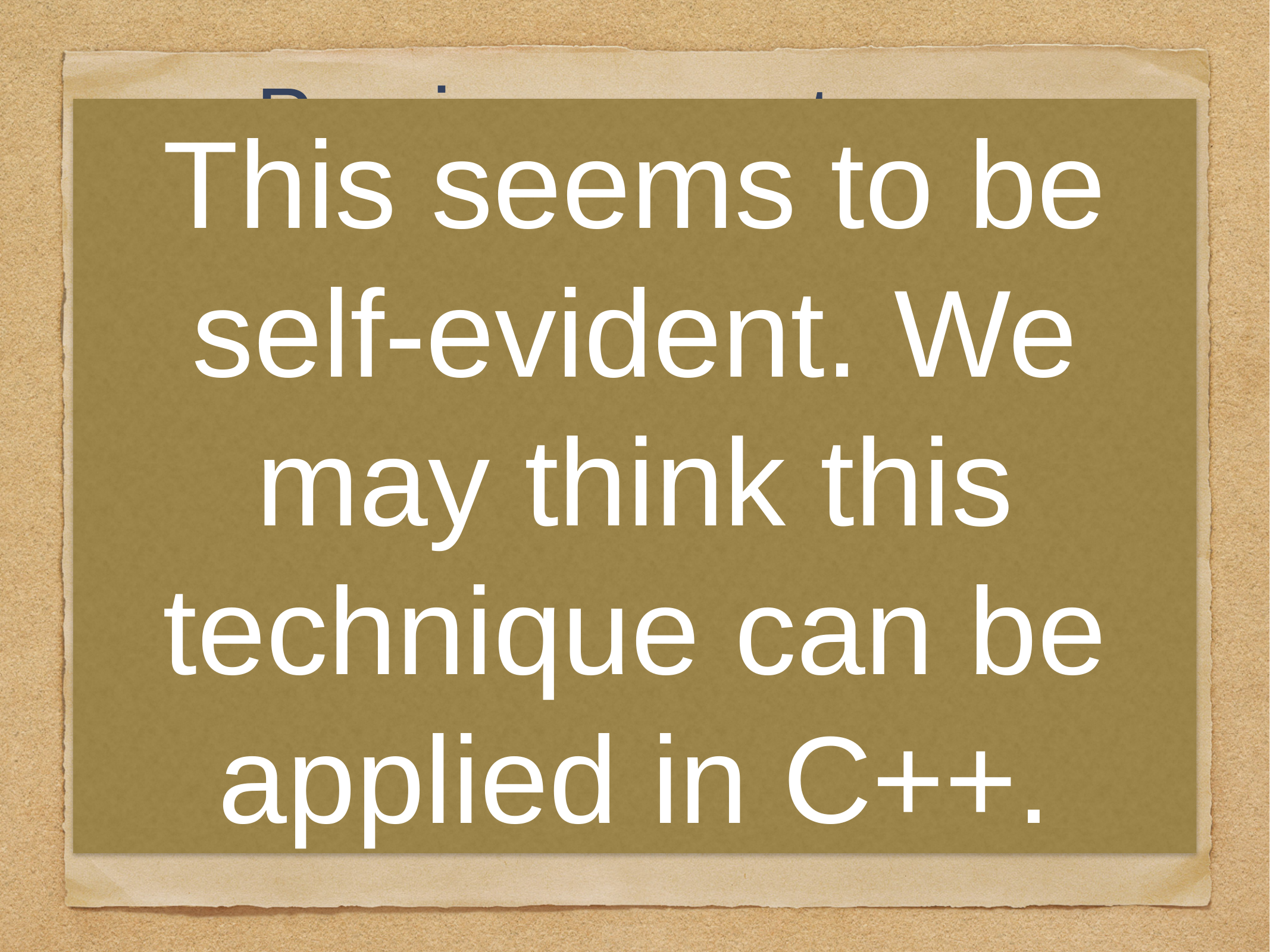

This seems to be self-evident. We may think this technique can be applied in C++.
# Proving correctness (cont.)
Inductive step:
    We assume factorial(k) == k!
    We know factorial(k + 1) always return factorial(k) * (k + 1), which is k! * (k + 1) = (k + 1)!.
So the function computes the right value.